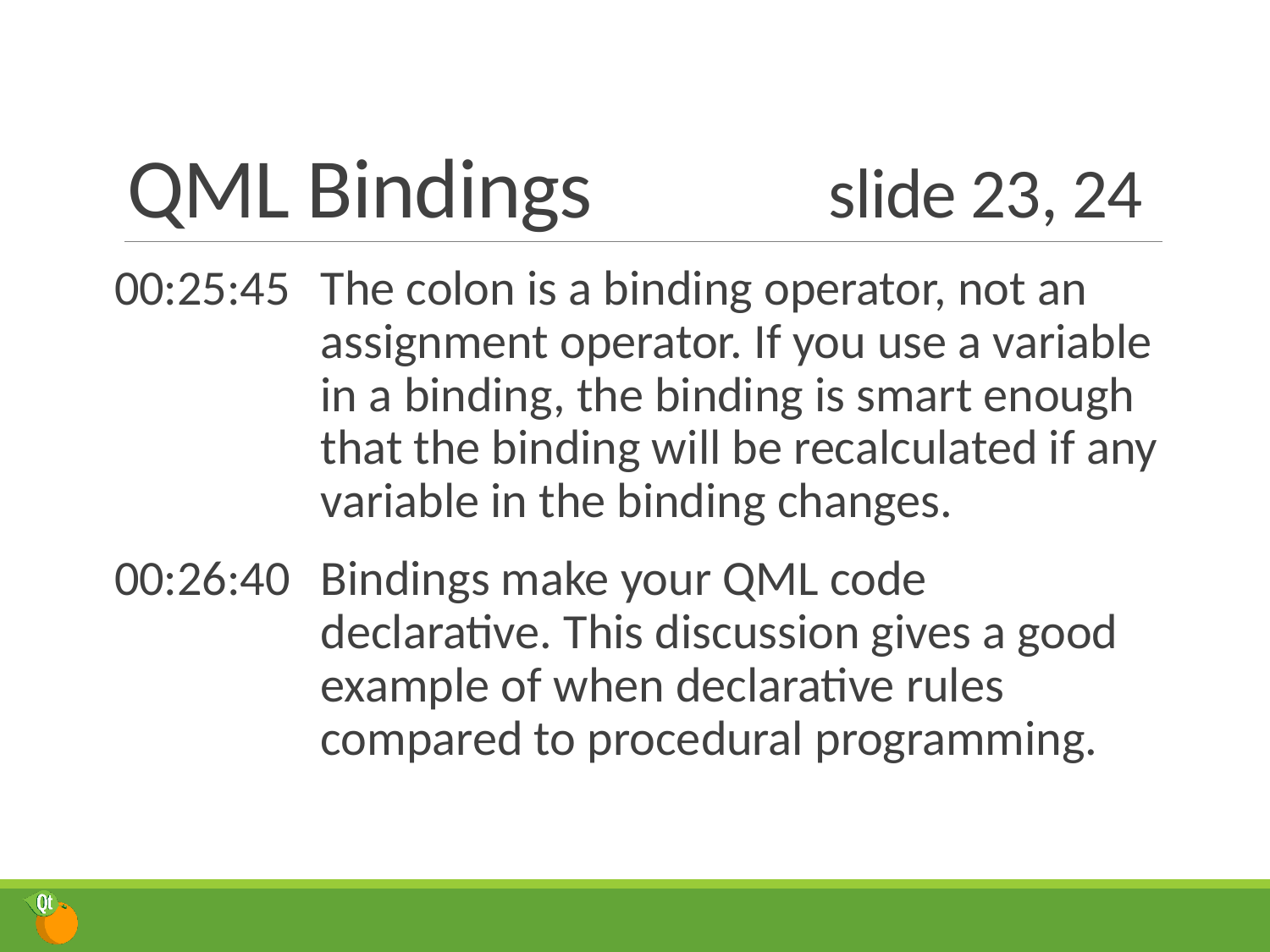

# QML Bindings	slide 23, 24
00:25:45	The colon is a binding operator, not an assignment operator. If you use a variable in a binding, the binding is smart enough that the binding will be recalculated if any variable in the binding changes.
00:26:40	Bindings make your QML code declarative. This discussion gives a good example of when declarative rules compared to procedural programming.